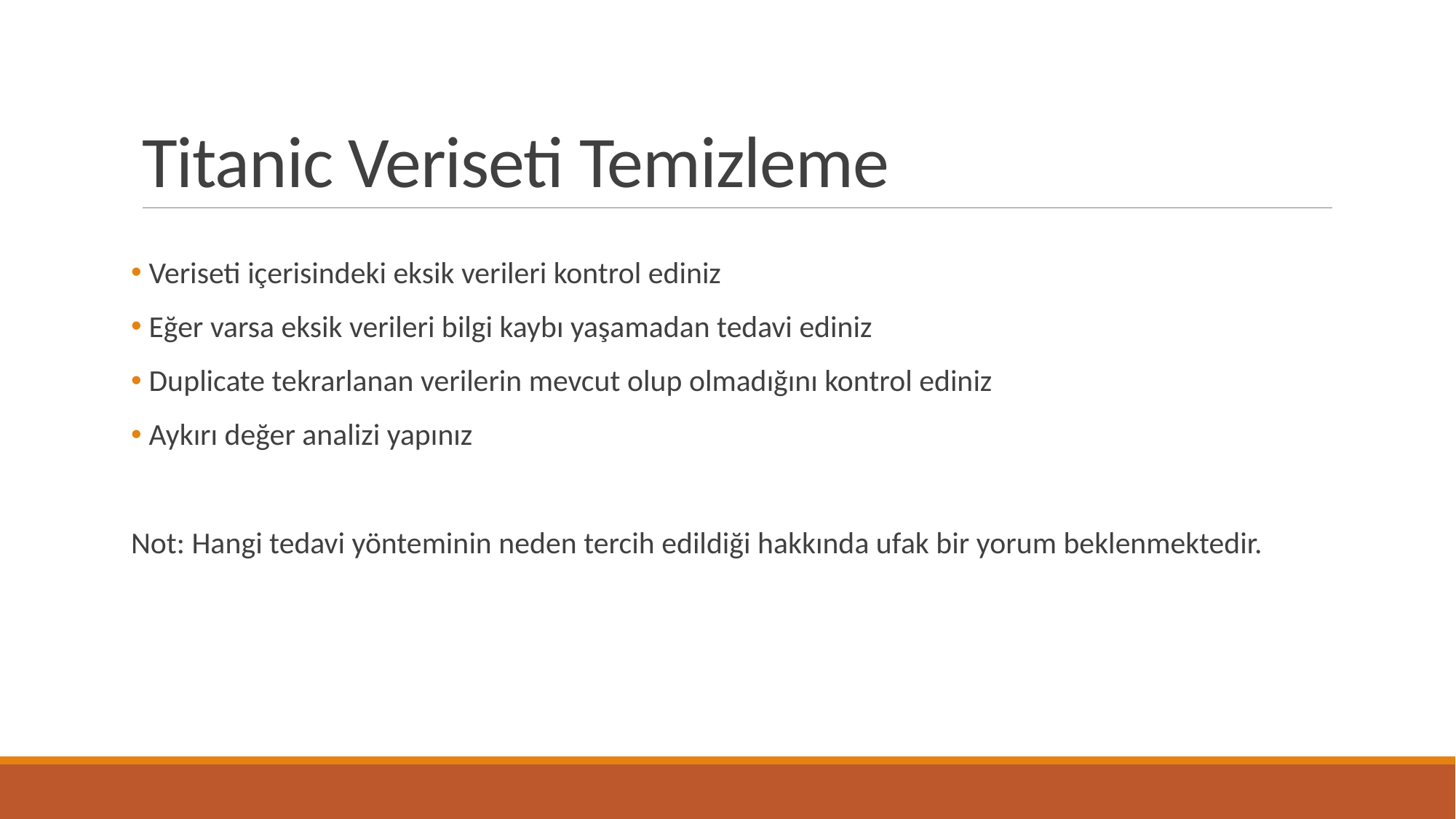

# Titanic Veriseti Temizleme
 Veriseti içerisindeki eksik verileri kontrol ediniz
 Eğer varsa eksik verileri bilgi kaybı yaşamadan tedavi ediniz
 Duplicate tekrarlanan verilerin mevcut olup olmadığını kontrol ediniz
 Aykırı değer analizi yapınız

Not: Hangi tedavi yönteminin neden tercih edildiği hakkında ufak bir yorum beklenmektedir.